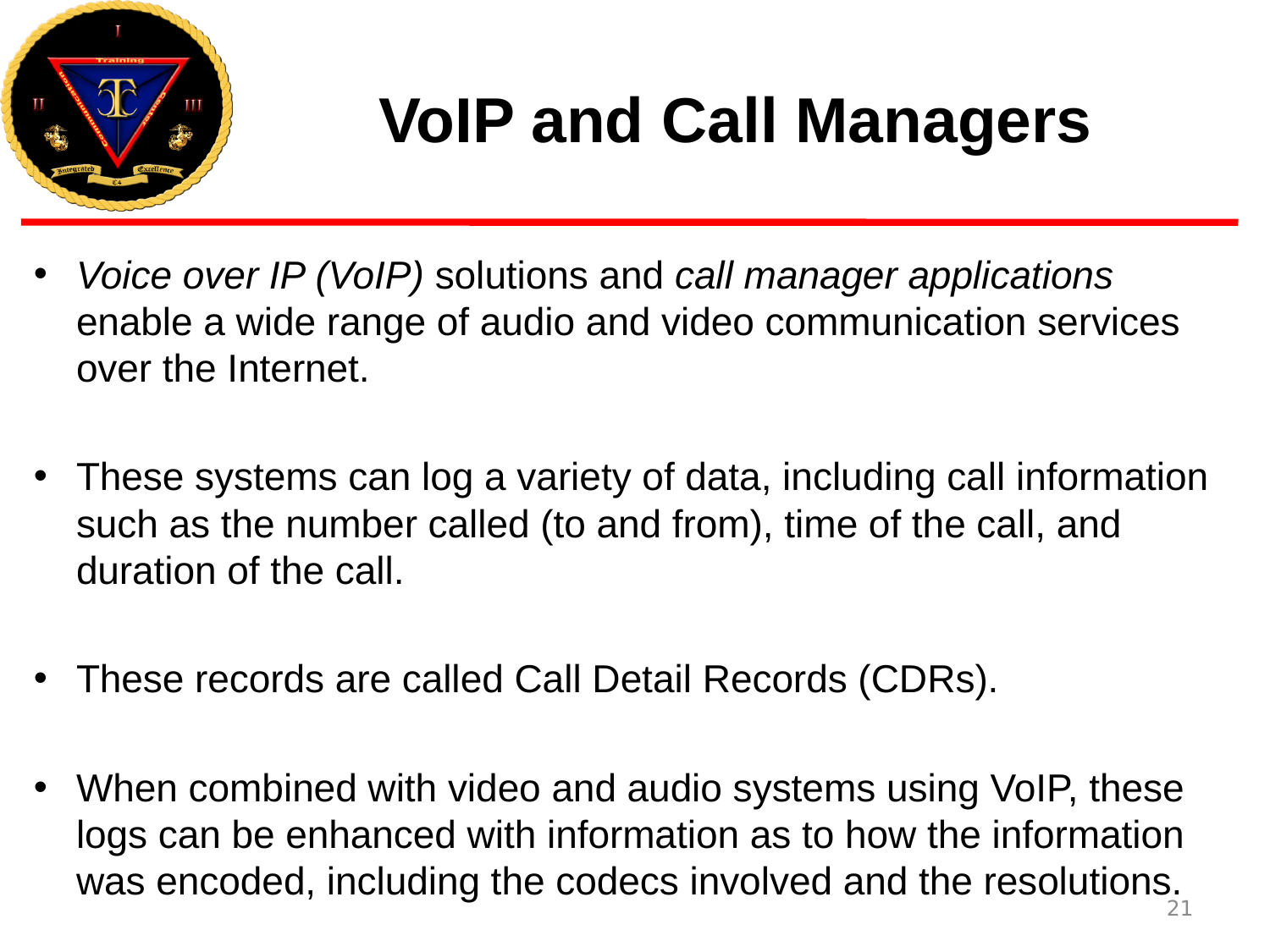

# VoIP and Call Managers
Voice over IP (VoIP) solutions and call manager applications enable a wide range of audio and video communication services over the Internet.

These systems can log a variety of data, including call information such as the number called (to and from), time of the call, and duration of the call.

These records are called Call Detail Records (CDRs).

When combined with video and audio systems using VoIP, these logs can be enhanced with information as to how the information was encoded, including the codecs involved and the resolutions.
21